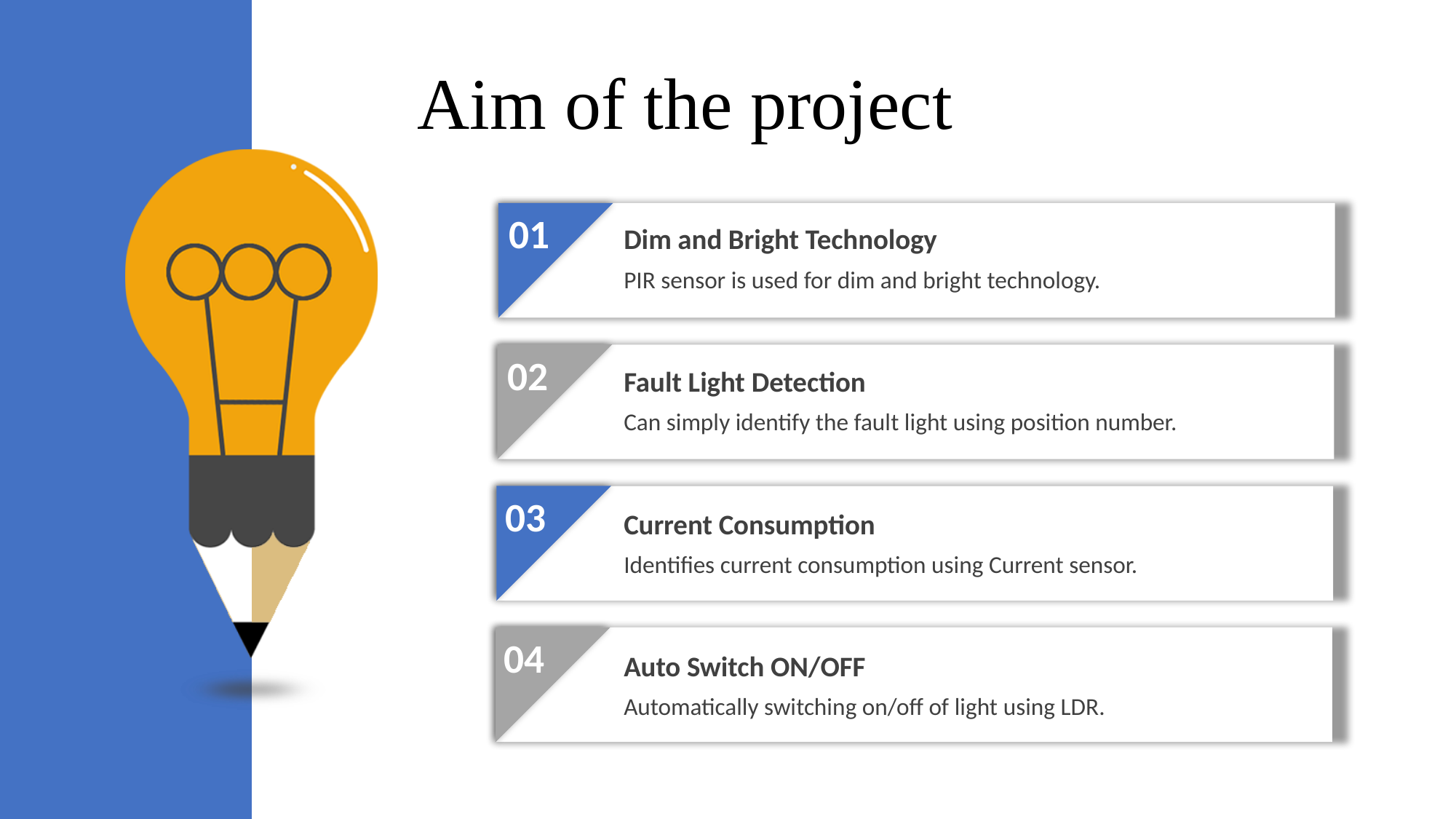

Aim of the project

01
Dim and Bright Technology
PIR sensor is used for dim and bright technology.
02

Fault Light Detection
Can simply identify the fault light using position number.
03

Current Consumption
Identifies current consumption using Current sensor.

04
Auto Switch ON/OFF
Automatically switching on/off of light using LDR.